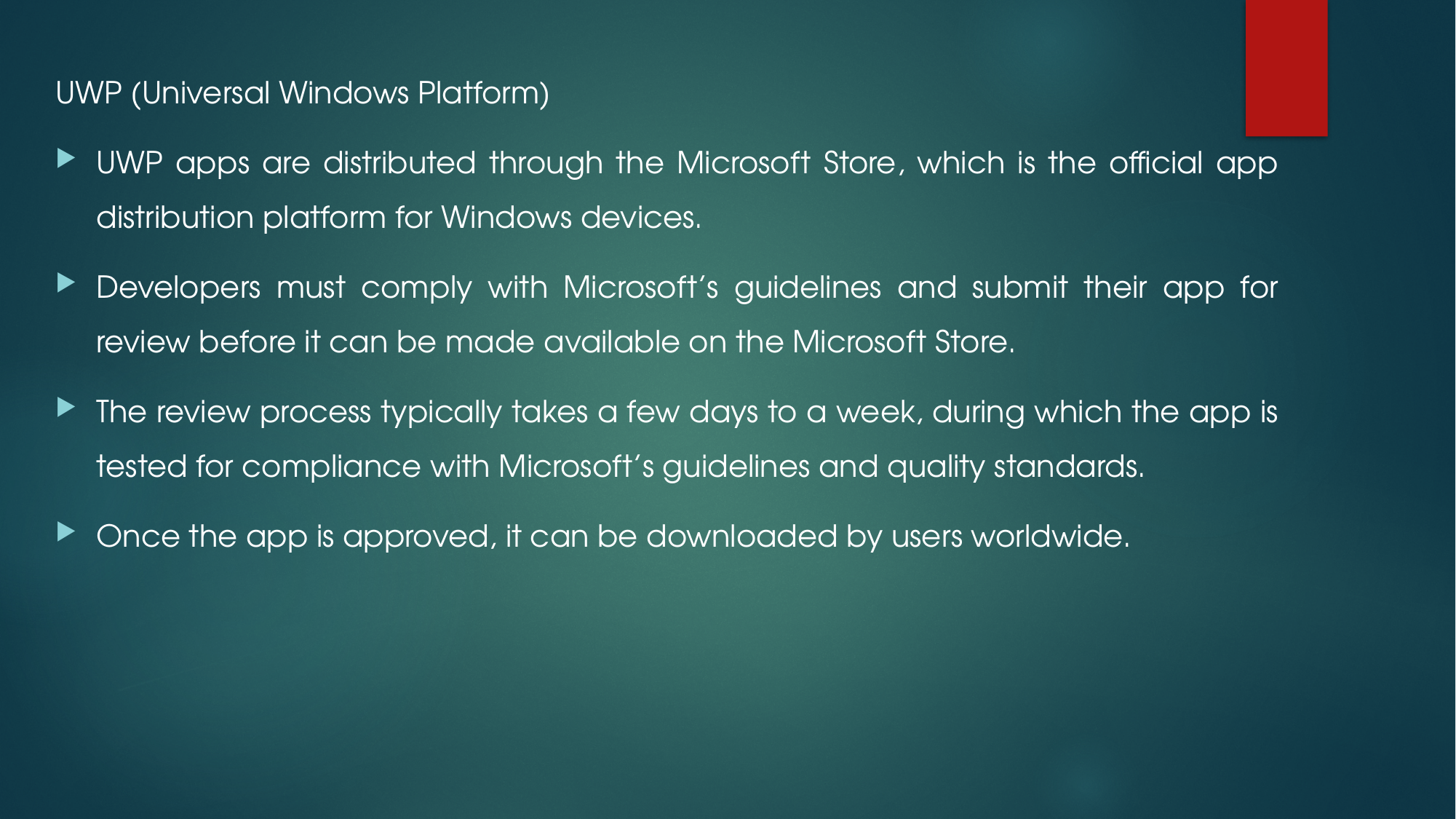

UWP (Universal Windows Platform)
UWP apps are distributed through the Microsoft Store, which is the official app distribution platform for Windows devices.
Developers must comply with Microsoft’s guidelines and submit their app for review before it can be made available on the Microsoft Store.
The review process typically takes a few days to a week, during which the app is tested for compliance with Microsoft’s guidelines and quality standards.
Once the app is approved, it can be downloaded by users worldwide.